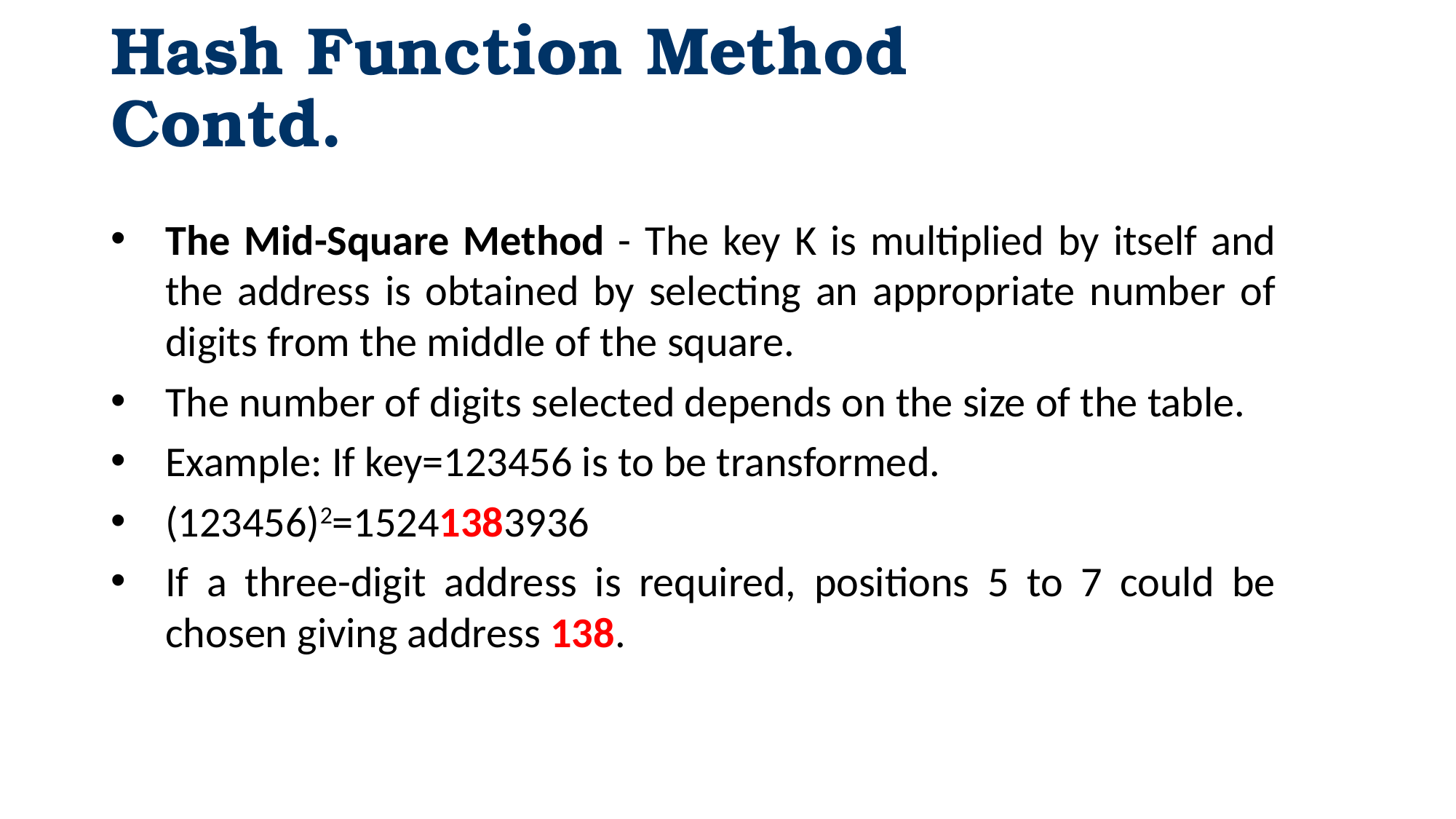

# Hash Function Method            Contd.
The Mid-Square Method - The key K is multiplied by itself and the address is obtained by selecting an appropriate number of digits from the middle of the square.
The number of digits selected depends on the size of the table.
Example: If key=123456 is to be transformed.
(123456)2=15241383936
If a three-digit address is required, positions 5 to 7 could be chosen giving address 138.